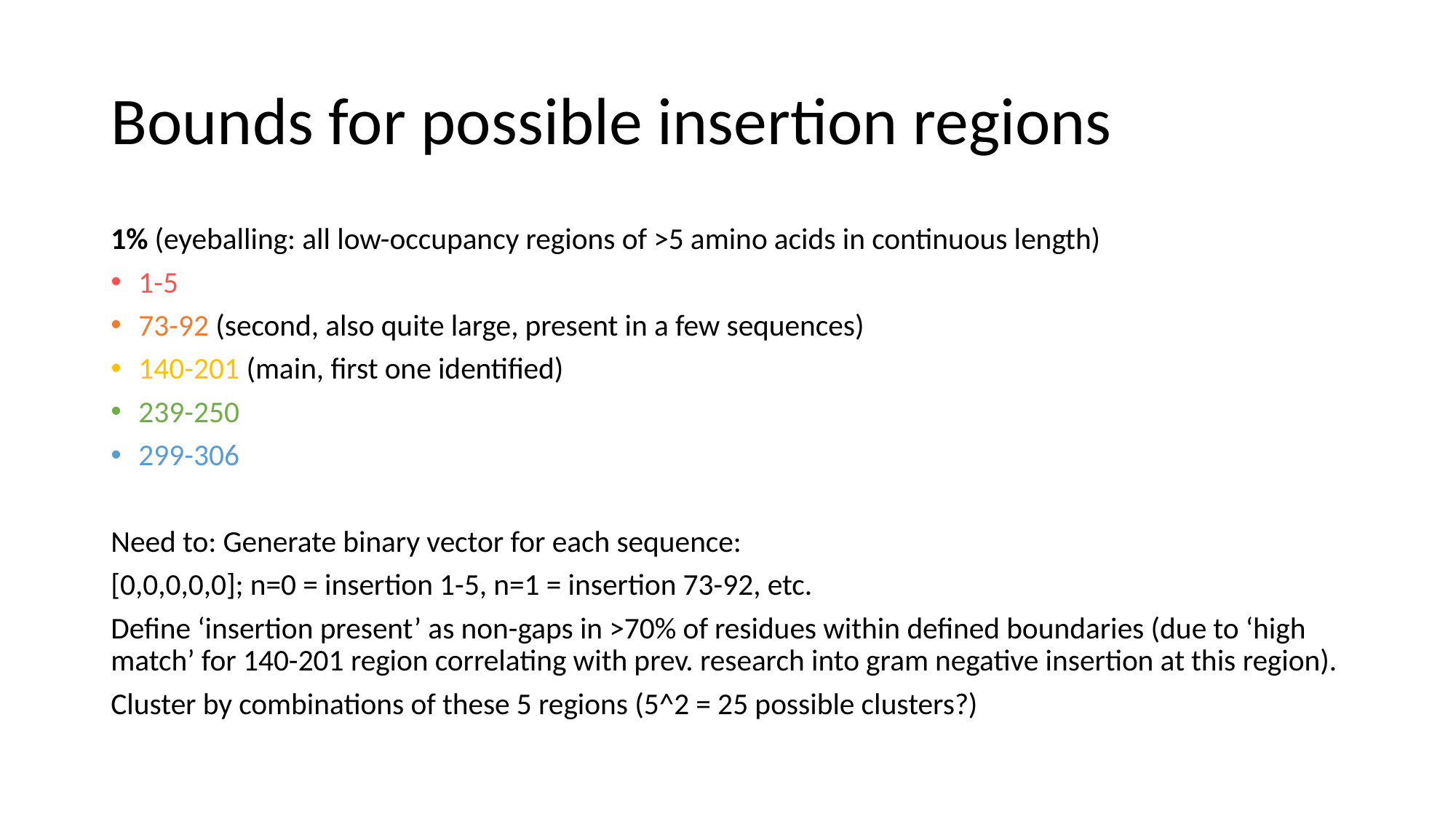

# Bounds for possible insertion regions
1% (eyeballing: all low-occupancy regions of >5 amino acids in continuous length)
1-5
73-92 (second, also quite large, present in a few sequences)
140-201 (main, first one identified)
239-250
299-306

Need to: Generate binary vector for each sequence:
[0,0,0,0,0]; n=0 = insertion 1-5, n=1 = insertion 73-92, etc.
Define ‘insertion present’ as non-gaps in >70% of residues within defined boundaries (due to ‘high match’ for 140-201 region correlating with prev. research into gram negative insertion at this region).
Cluster by combinations of these 5 regions (5^2 = 25 possible clusters?)